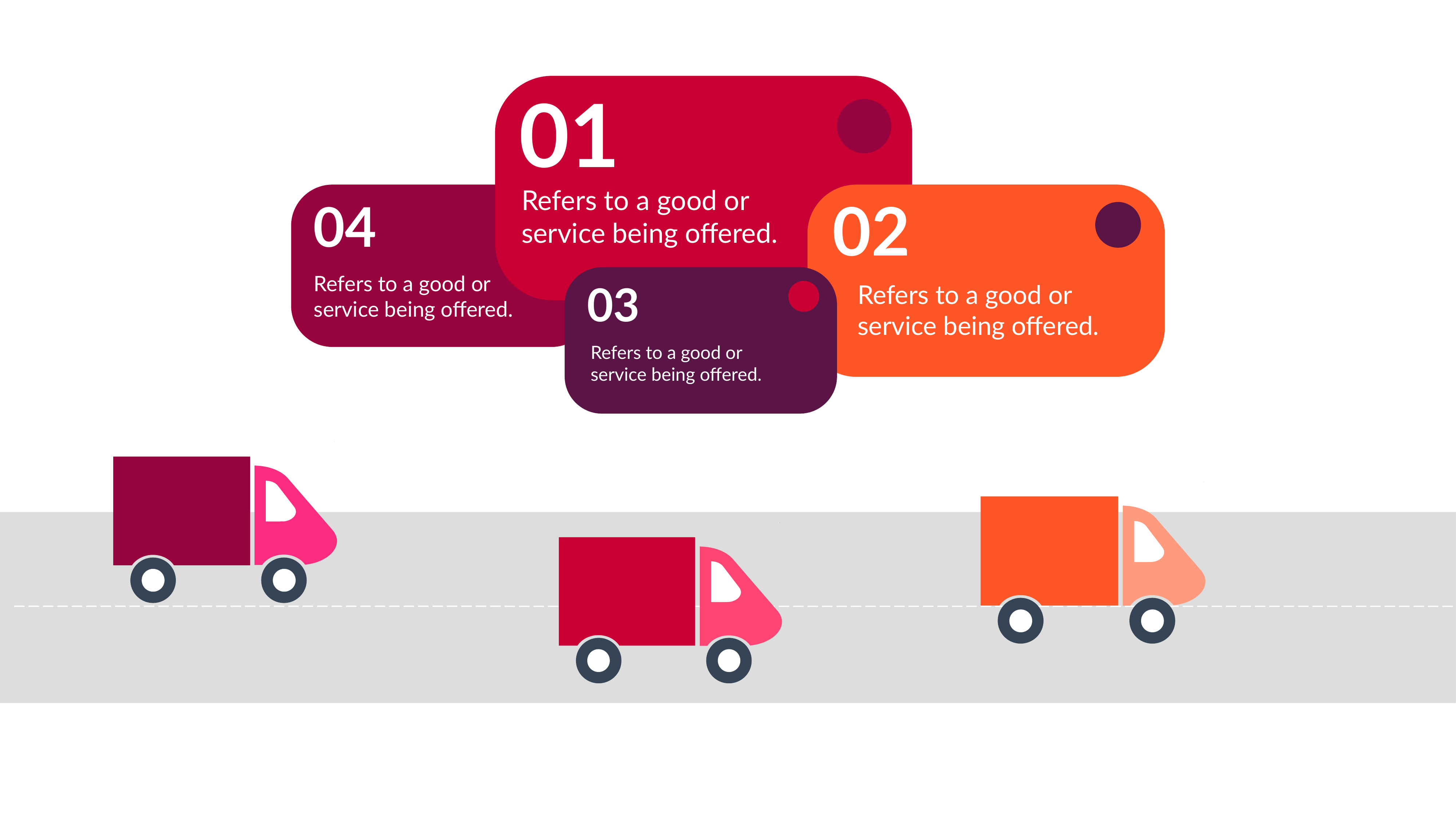

01

Refers to a good or
service being offered.

02
04

Refers to a good or
service being offered.
03
Refers to a good or
service being offered.

Refers to a good or
service being offered.